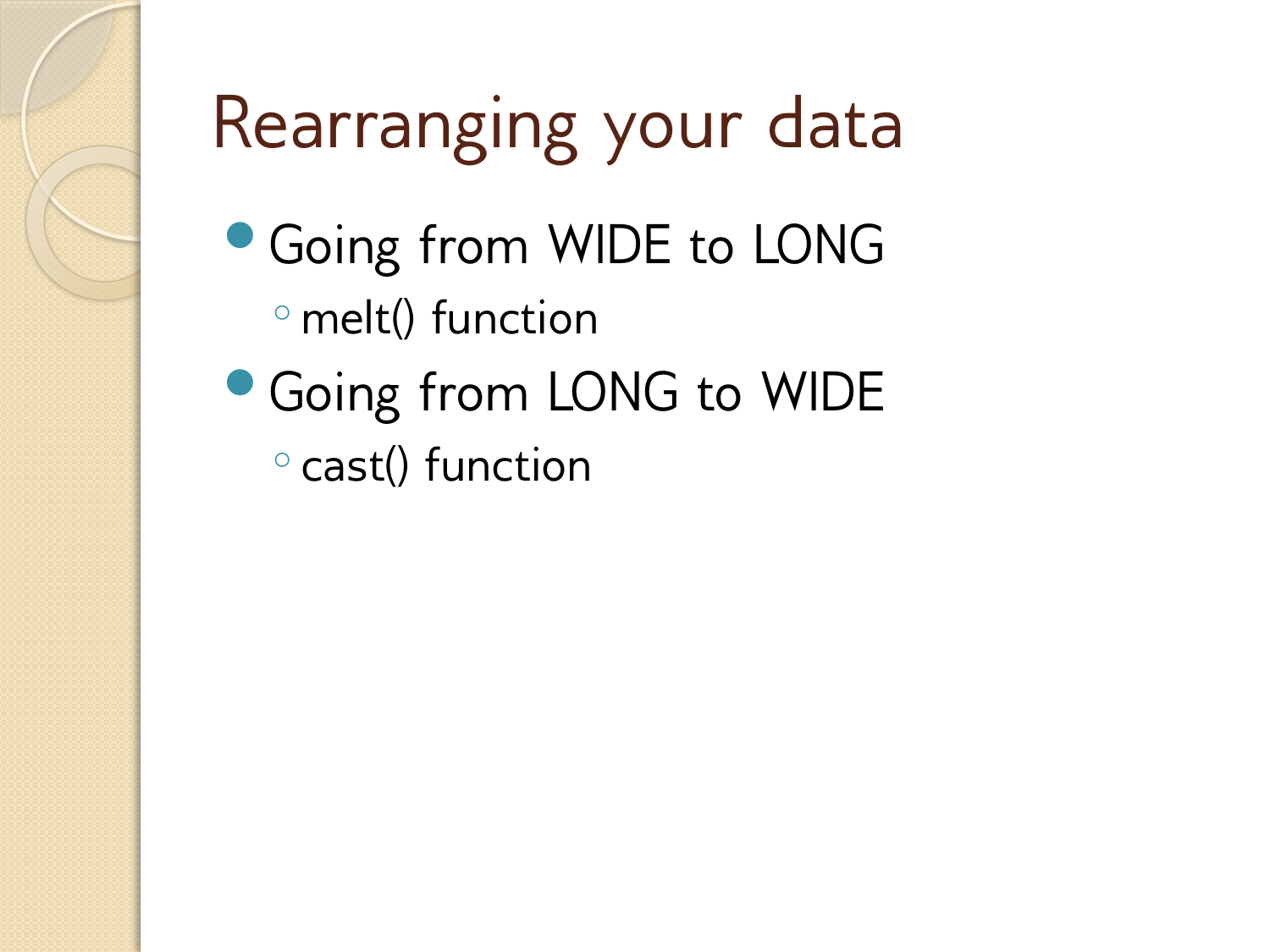

# Rearranging your data
Going from WIDE to LONG
melt() function
Going from LONG to WIDE
cast() function